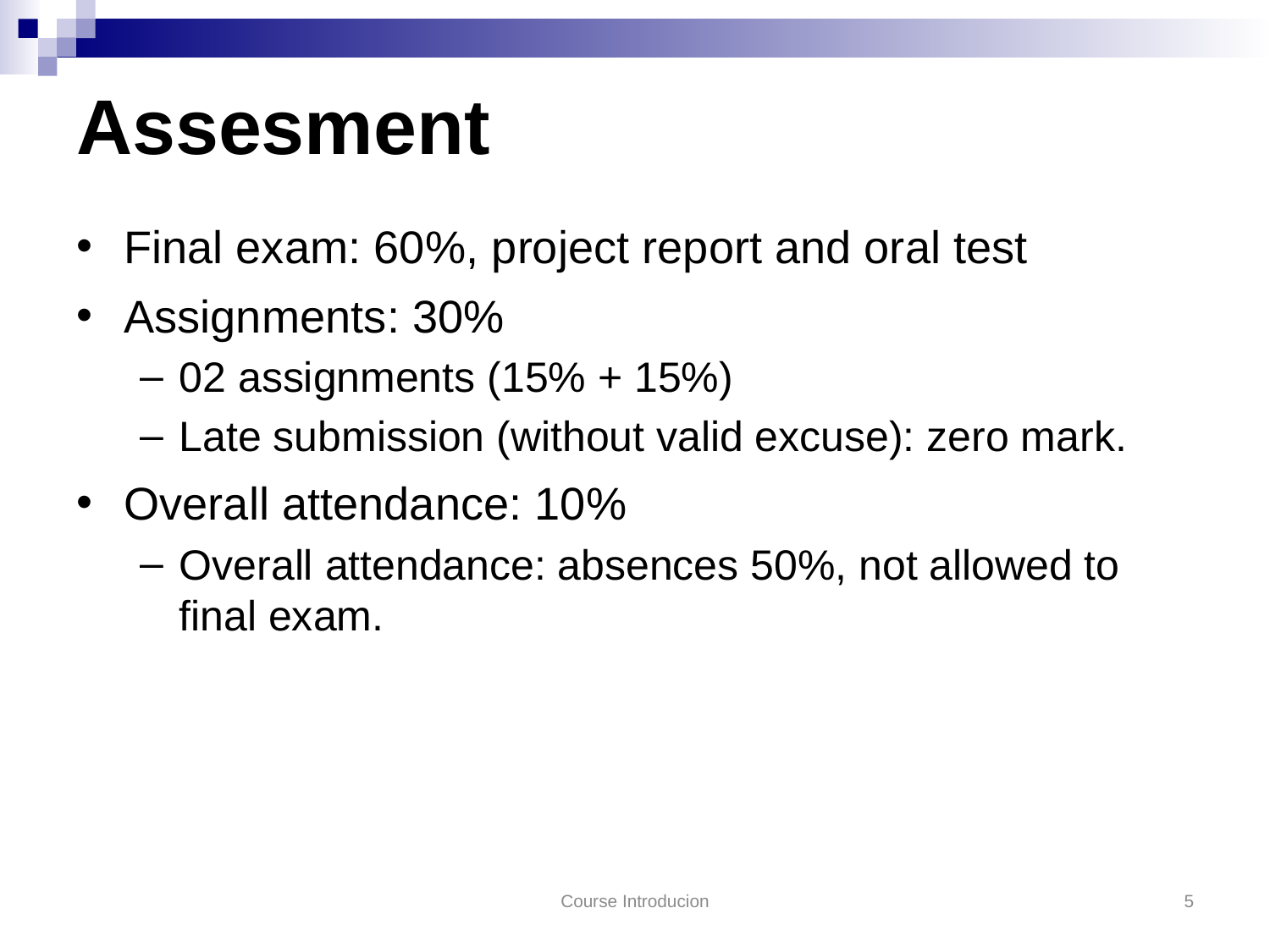

# Assesment
Final exam: 60%, project report and oral test
Assignments: 30%
02 assignments (15% + 15%)
Late submission (without valid excuse): zero mark.
Overall attendance: 10%
Overall attendance: absences 50%, not allowed to final exam.
Course Introducion
5